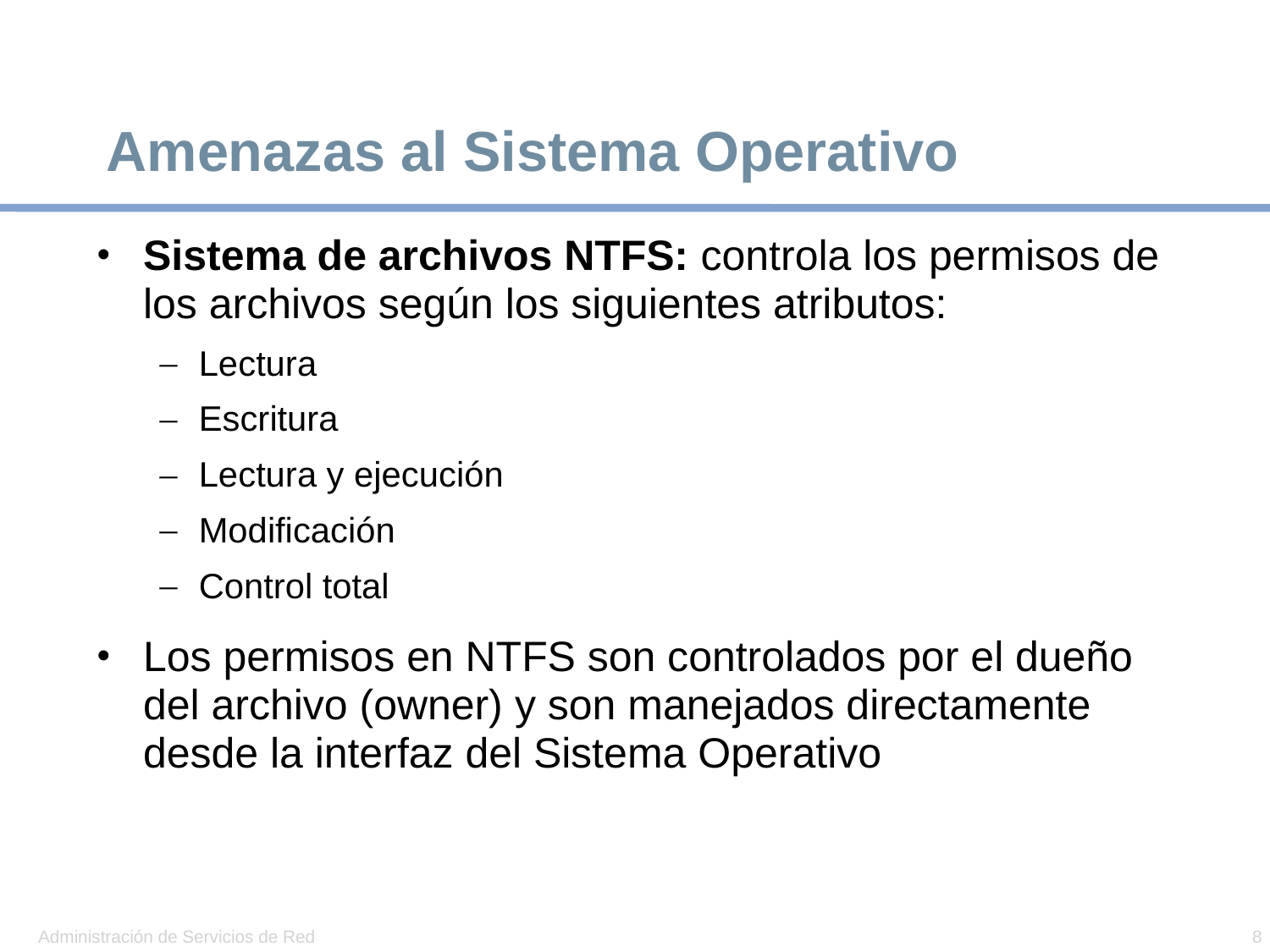

# Amenazas al Sistema Operativo
Sistema de archivos NTFS: controla los permisos de los archivos según los siguientes atributos:
Lectura
Escritura
Lectura y ejecución
Modificación
Control total
Los permisos en NTFS son controlados por el dueño del archivo (owner) y son manejados directamente desde la interfaz del Sistema Operativo